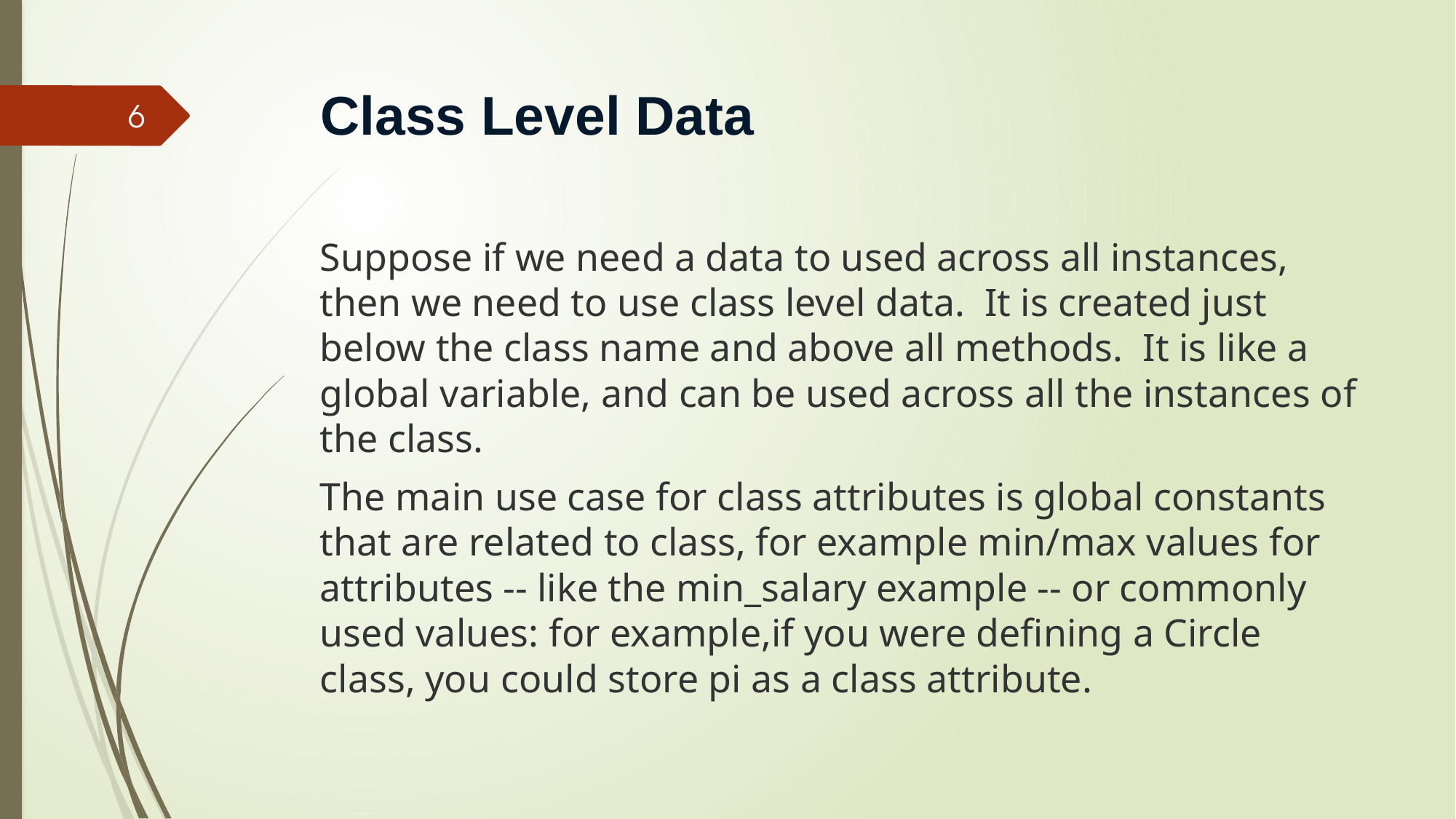

# Class Level Data
6
Suppose if we need a data to used across all instances, then we need to use class level data.  It is created just below the class name and above all methods.  It is like a global variable, and can be used across all the instances of the class.
The main use case for class attributes is global constants that are related to class, for example min/max values for attributes -- like the min_salary example -- or commonly used values: for example,if you were defining a Circle class, you could store pi as a class attribute.